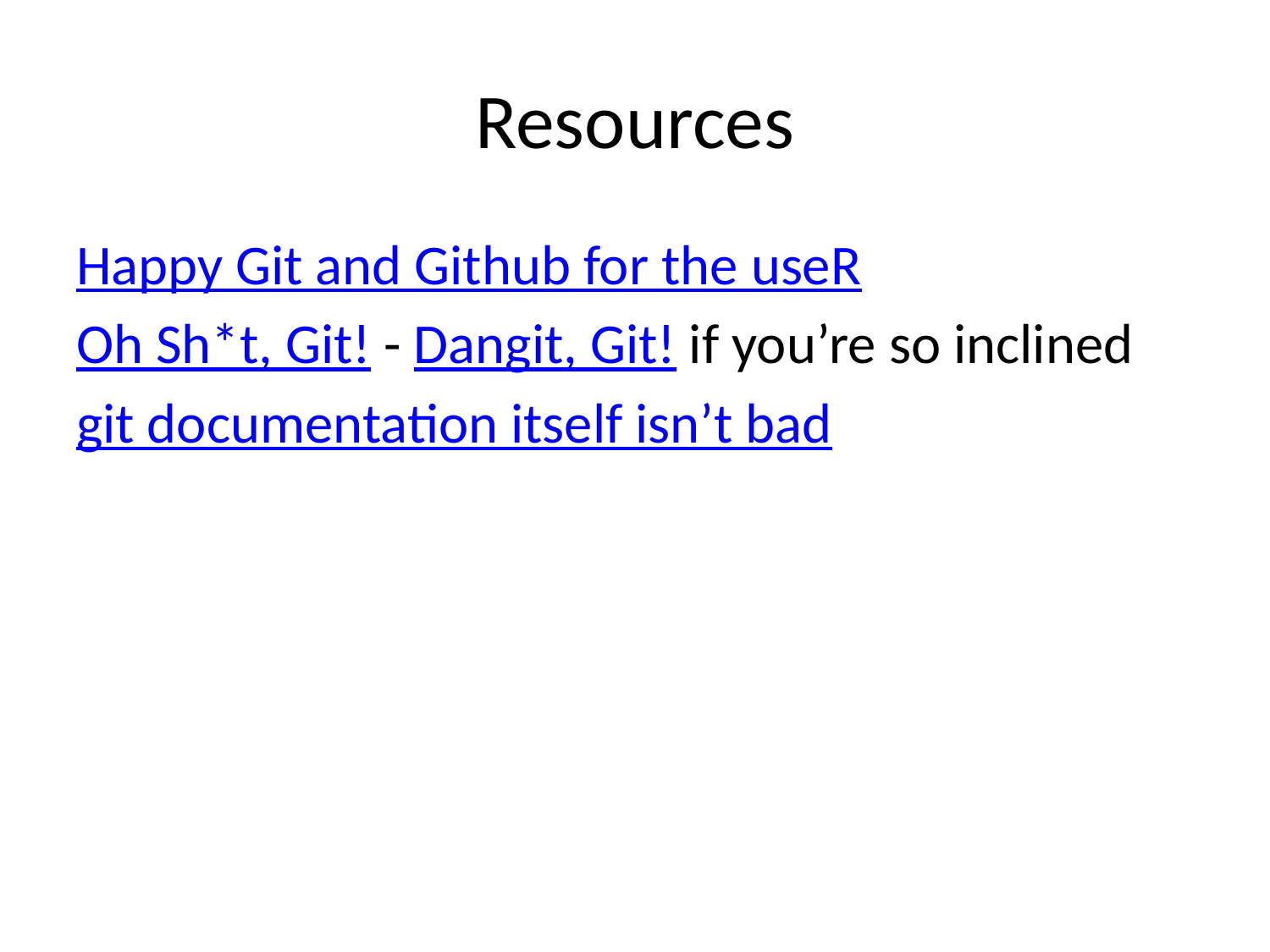

# Resources
Happy Git and Github for the useR
Oh Sh*t, Git! - Dangit, Git! if you’re so inclined
git documentation itself isn’t bad